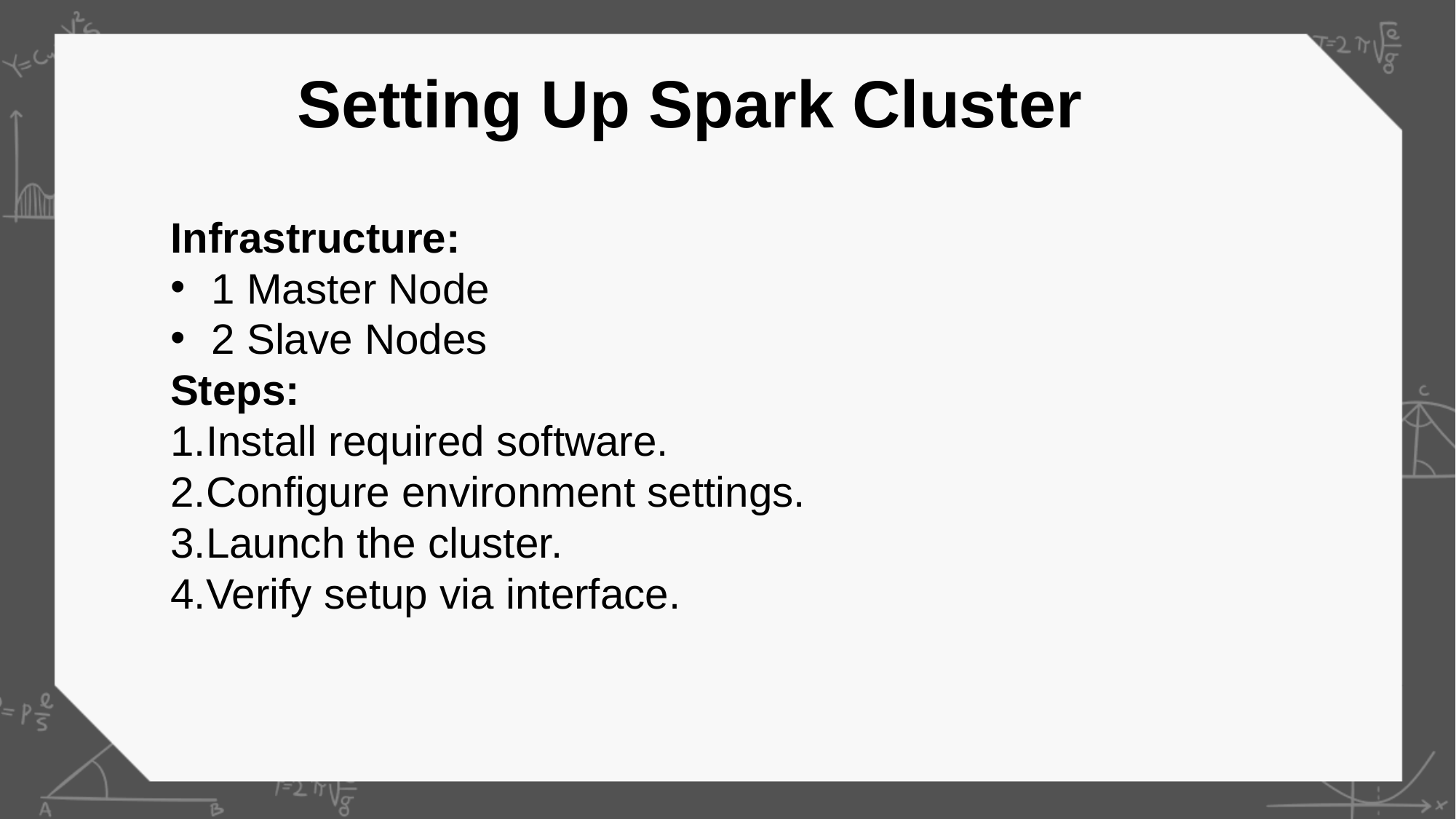

# Setting Up Spark Cluster
Infrastructure:
1 Master Node
2 Slave Nodes
Steps:
Install required software.
Configure environment settings.
Launch the cluster.
Verify setup via interface.